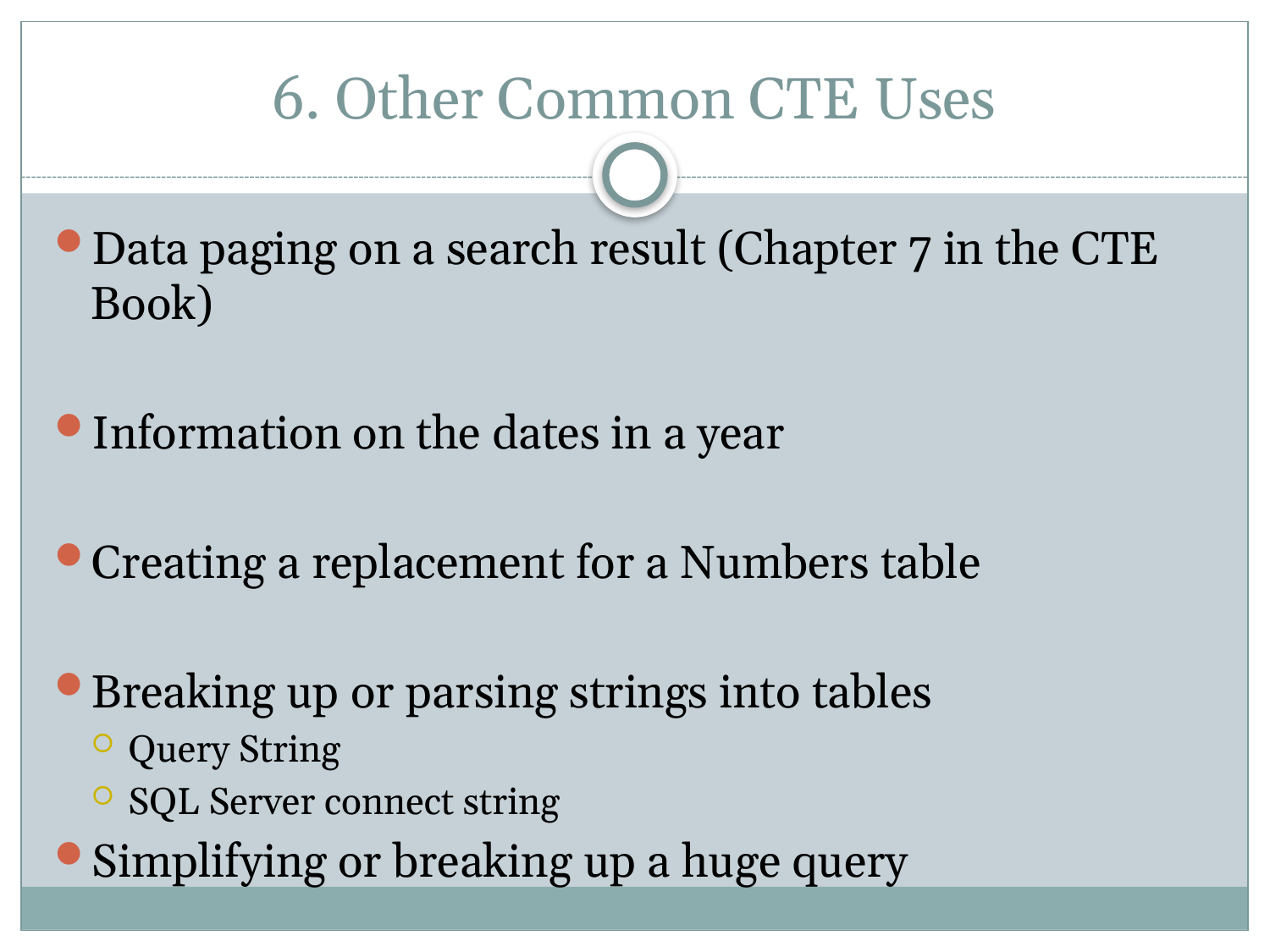

# 6. Other Common CTE Uses
Data paging on a search result (Chapter 7 in the CTE Book)

Information on the dates in a year

Creating a replacement for a Numbers table

Breaking up or parsing strings into tables
Query String
SQL Server connect string
Simplifying or breaking up a huge query